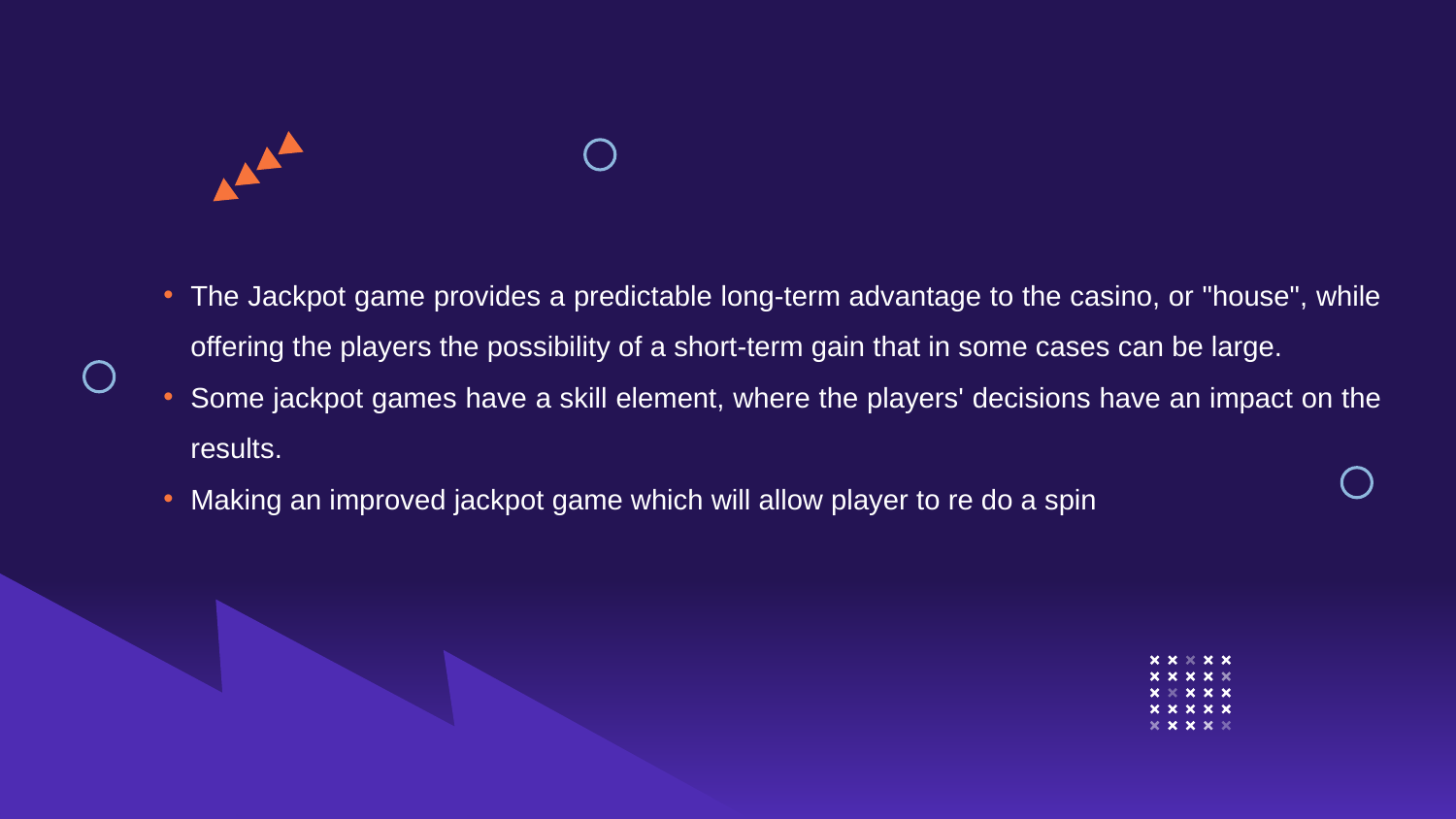

The Jackpot game provides a predictable long-term advantage to the casino, or "house", while offering the players the possibility of a short-term gain that in some cases can be large.
Some jackpot games have a skill element, where the players' decisions have an impact on the results.
Making an improved jackpot game which will allow player to re do a spin